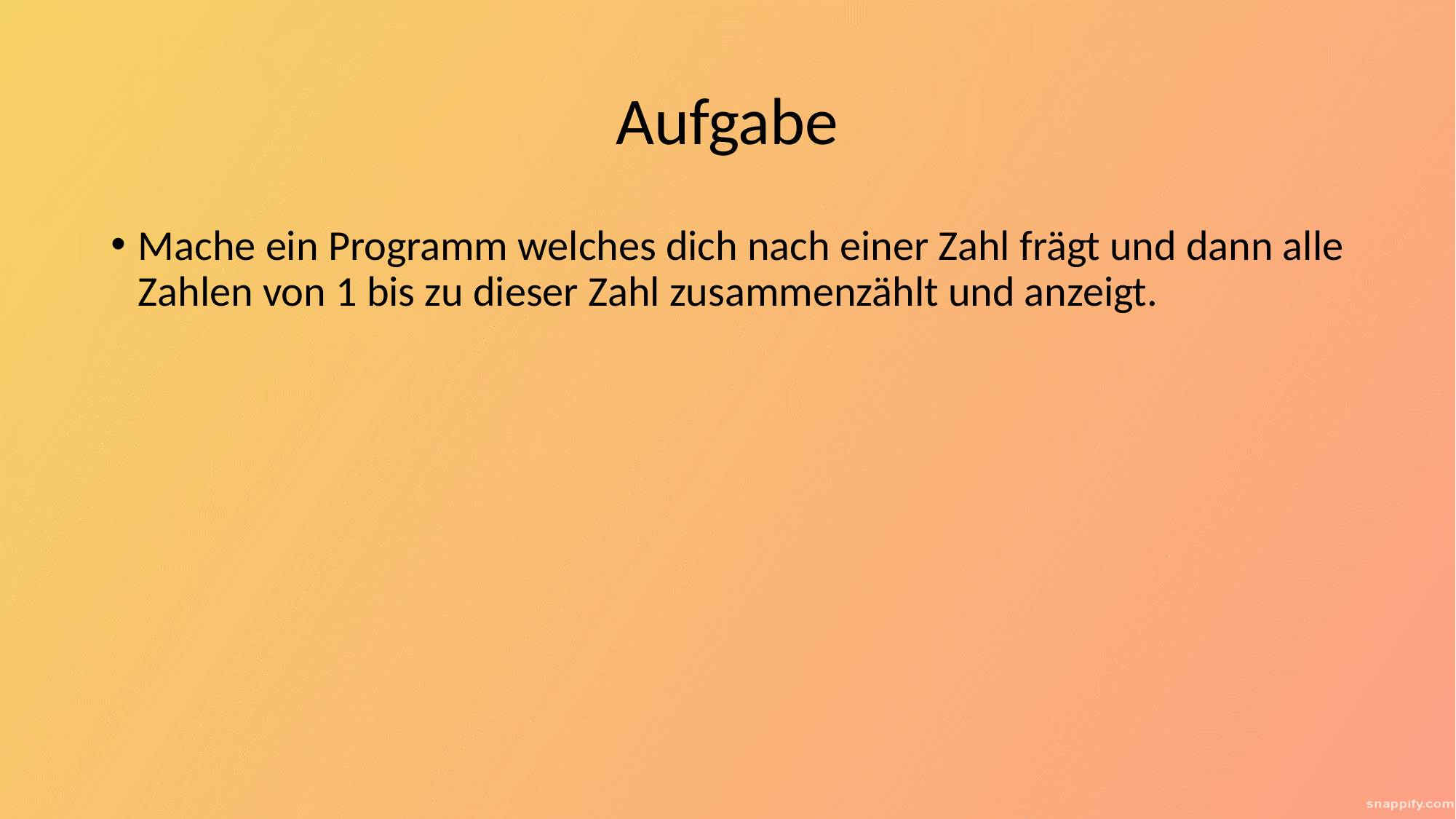

# Aufgabe
Mache ein Programm welches dich nach einer Zahl frägt und dann alle Zahlen von 1 bis zu dieser Zahl zusammenzählt und anzeigt.